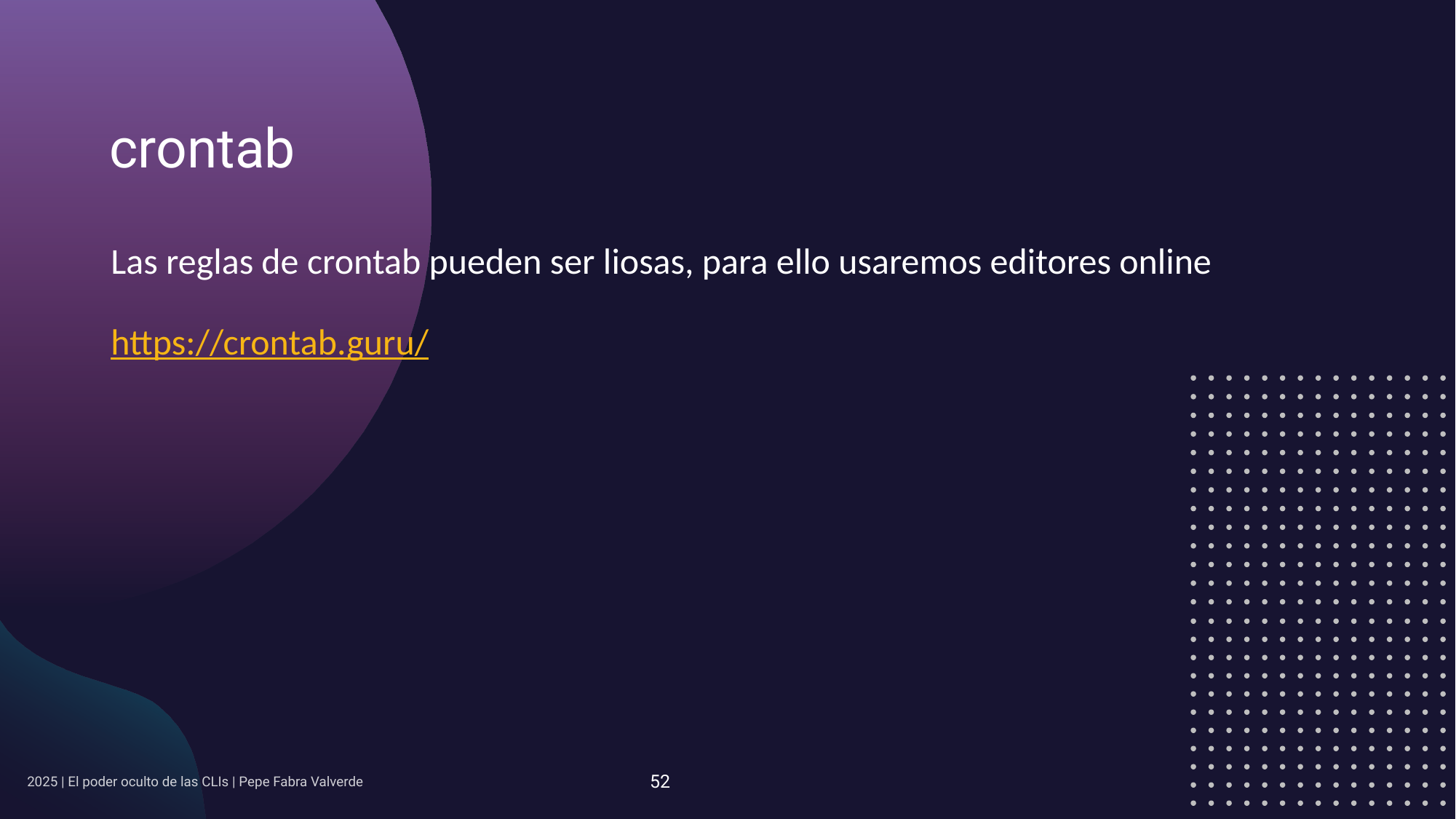

# crontab
Las reglas de crontab pueden ser liosas, para ello usaremos editores online
https://crontab.guru/
2025 | El poder oculto de las CLIs | Pepe Fabra Valverde